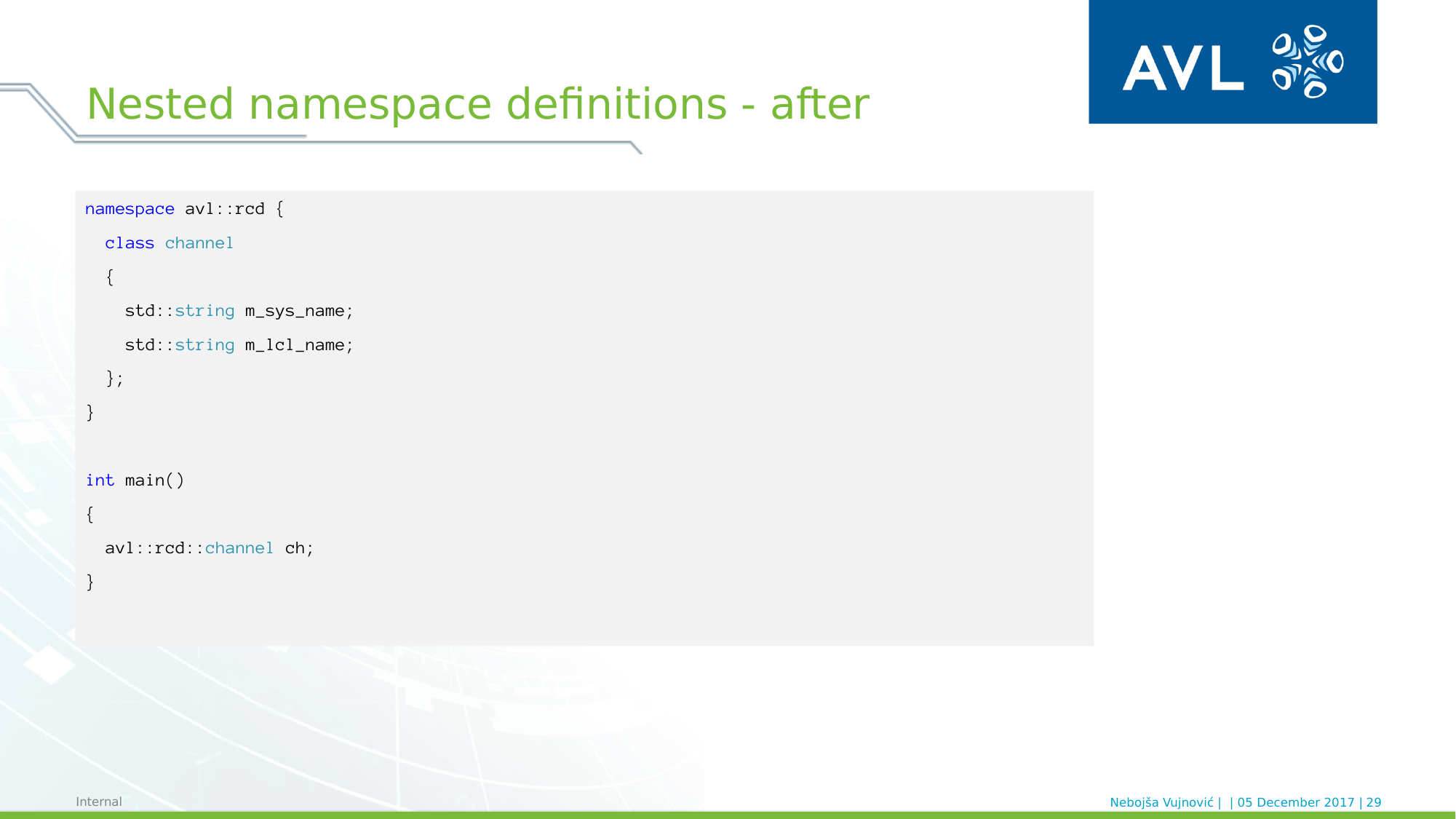

# Nested namespace definitions - after
namespace avl::rcd {
  class channel
  {
    std::string m_sys_name;
    std::string m_lcl_name;
  };
}

int main()
{
  avl::rcd::channel ch;
}